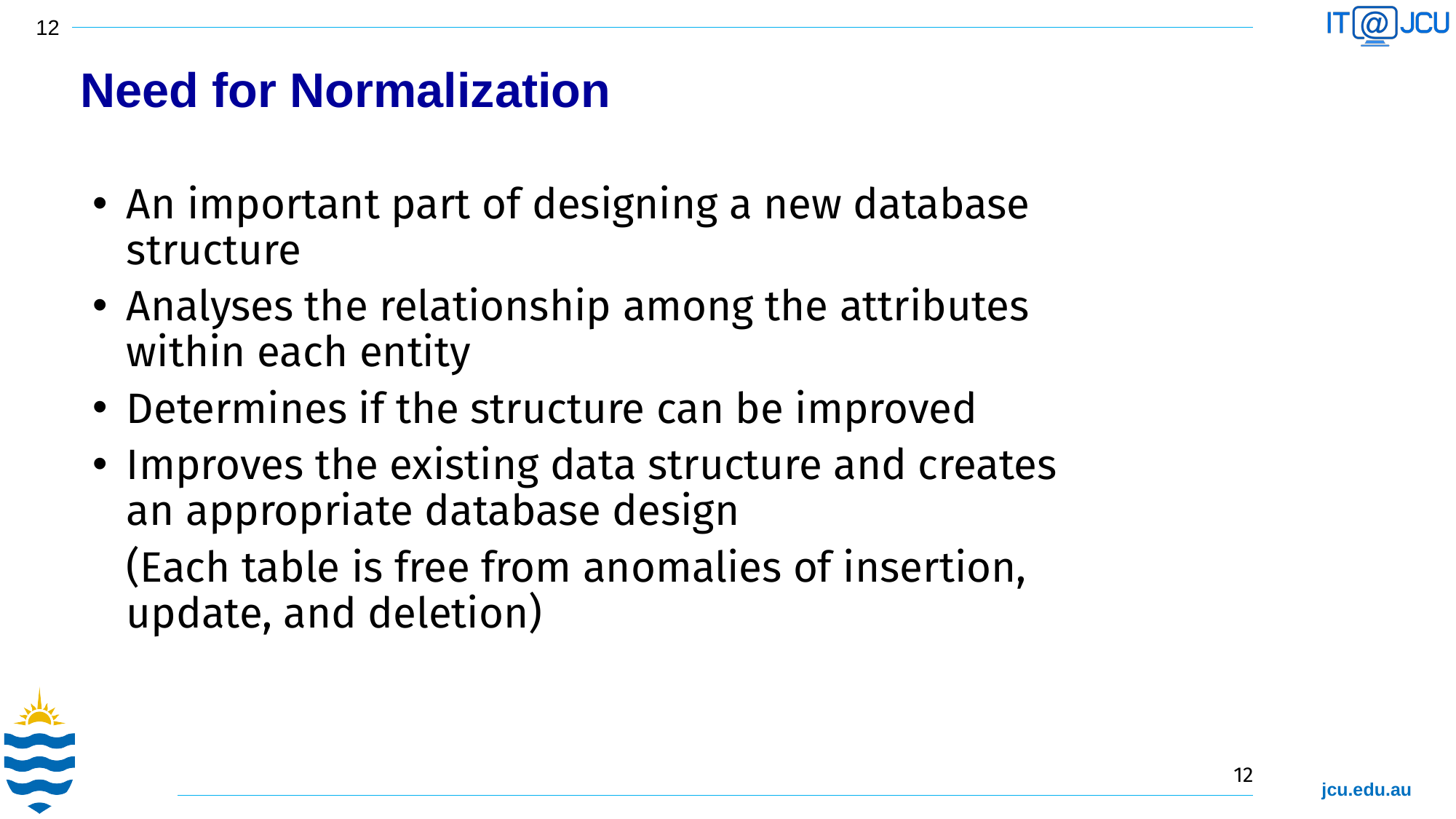

Need for Normalization
An important part of designing a new database structure
Analyses the relationship among the attributes within each entity
Determines if the structure can be improved
Improves the existing data structure and creates an appropriate database design
   (Each table is free from anomalies of insertion, update, and deletion)

12